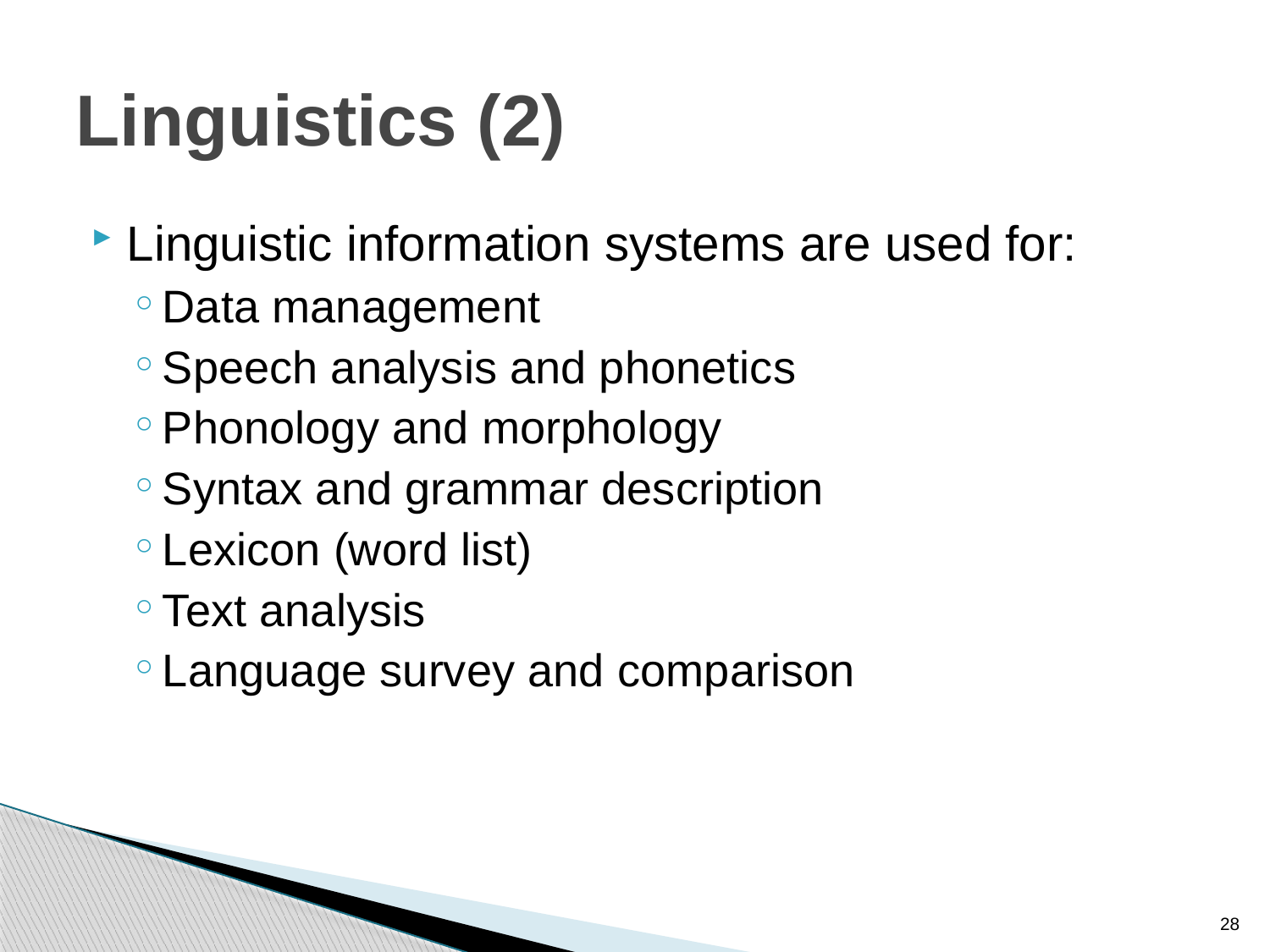

# Linguistics (2)
Linguistic information systems are used for:
Data management
Speech analysis and phonetics
Phonology and morphology
Syntax and grammar description
Lexicon (word list)
Text analysis
Language survey and comparison

28